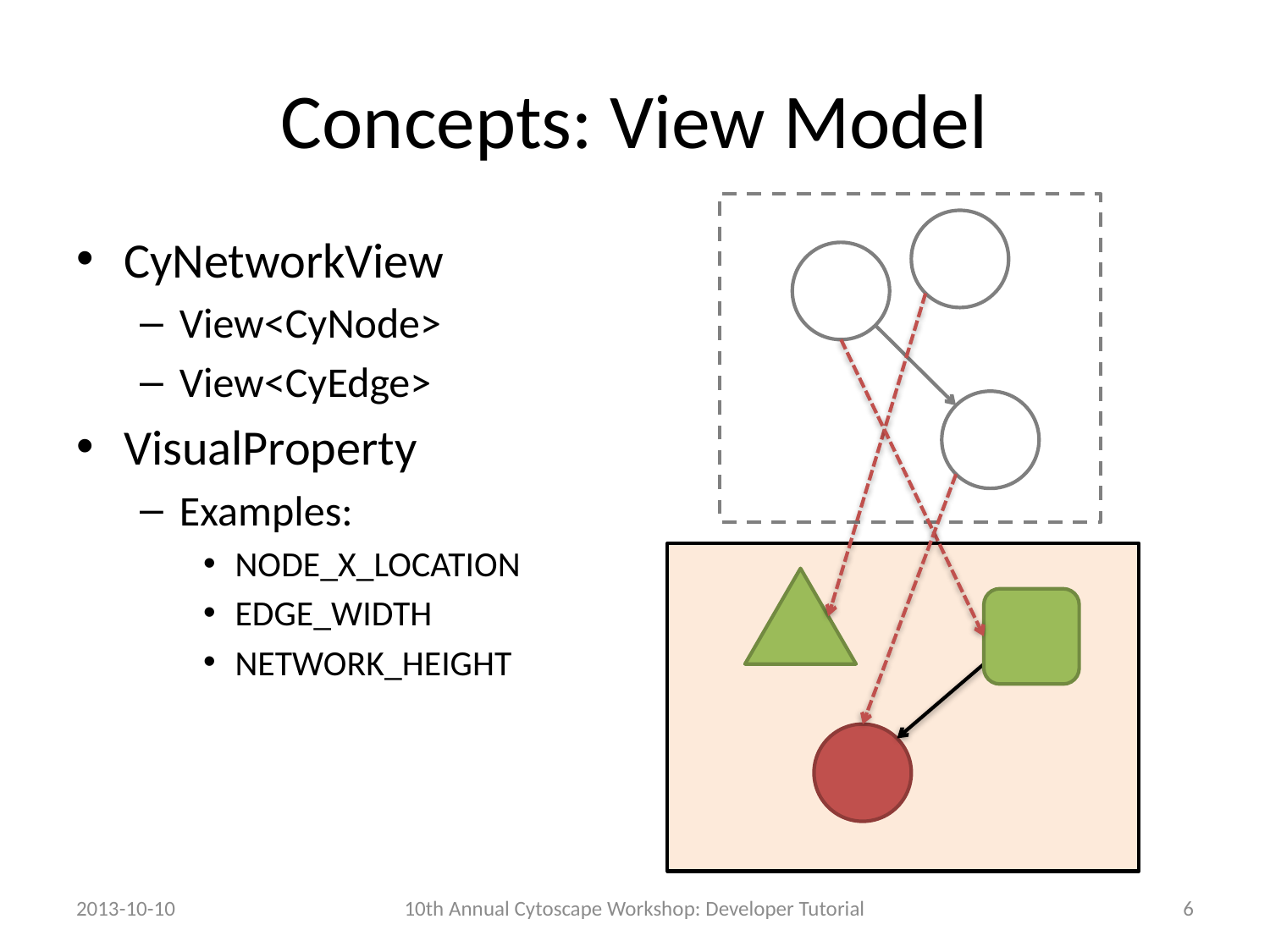

# Concepts: View Model

CyNetworkView
View<CyNode>
View<CyEdge>
VisualProperty
Examples:
NODE_X_LOCATION
EDGE_WIDTH
NETWORK_HEIGHT

2013-10-10
10th Annual Cytoscape Workshop: Developer Tutorial
6